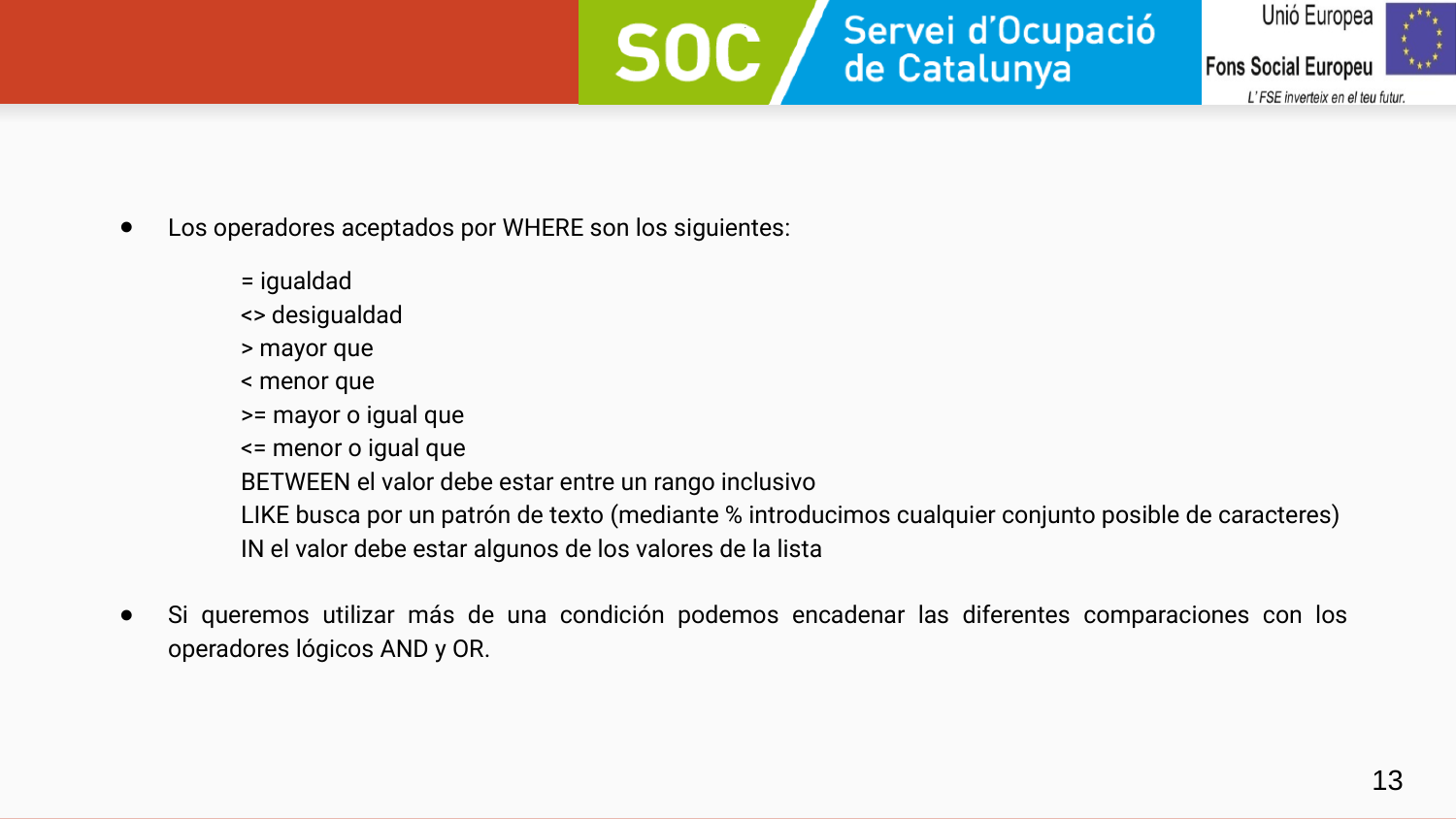

#
Los operadores aceptados por WHERE son los siguientes:
= igualdad
<> desigualdad
> mayor que
< menor que
>= mayor o igual que
<= menor o igual que
BETWEEN el valor debe estar entre un rango inclusivo
LIKE busca por un patrón de texto (mediante % introducimos cualquier conjunto posible de caracteres)
IN el valor debe estar algunos de los valores de la lista

Si queremos utilizar más de una condición podemos encadenar las diferentes comparaciones con los operadores lógicos AND y OR.
13